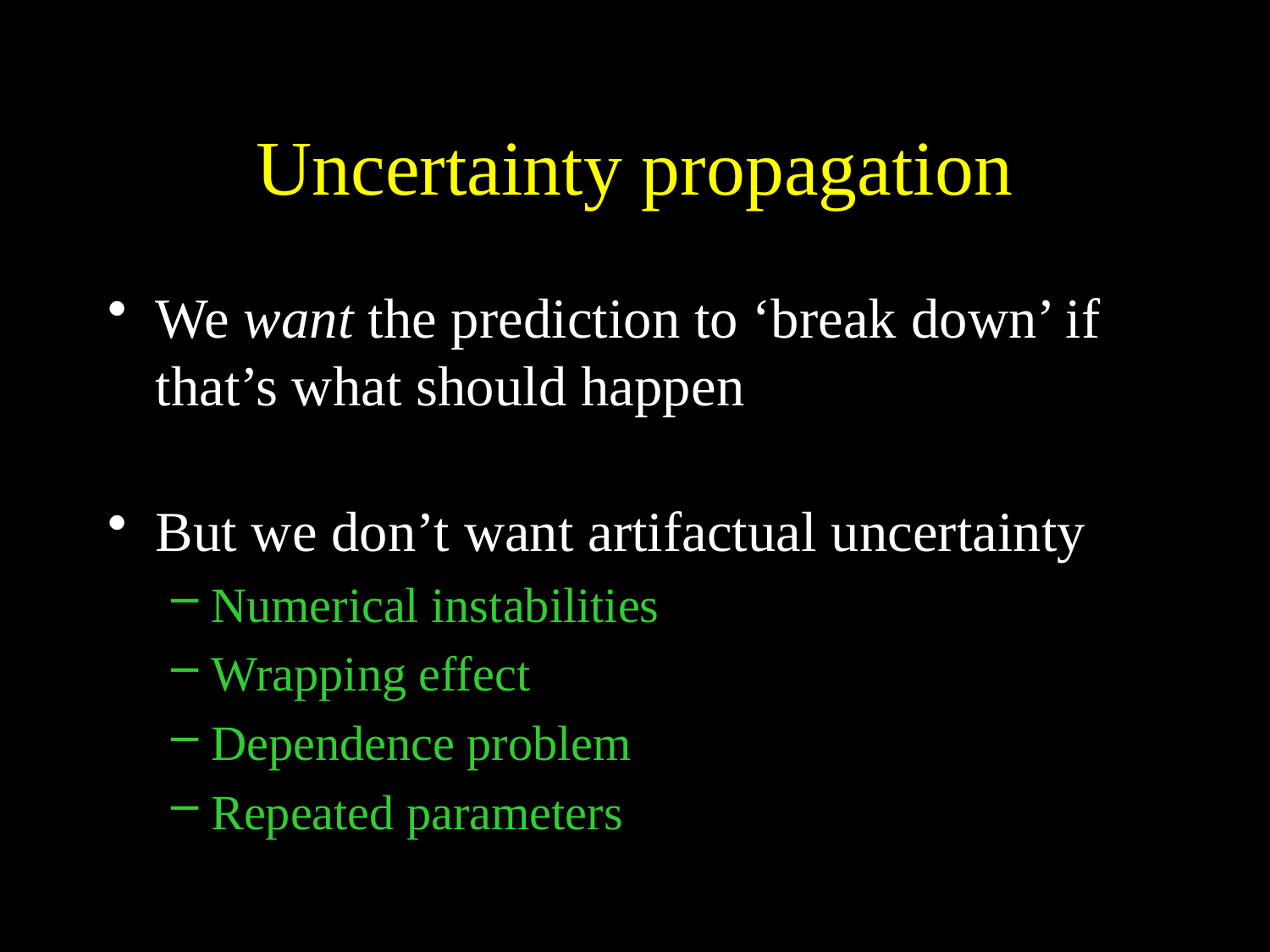

# Uncertainty propagation
We want the prediction to ‘break down’ if that’s what should happen

But we don’t want artifactual uncertainty
Numerical instabilities
Wrapping effect
Dependence problem
Repeated parameters